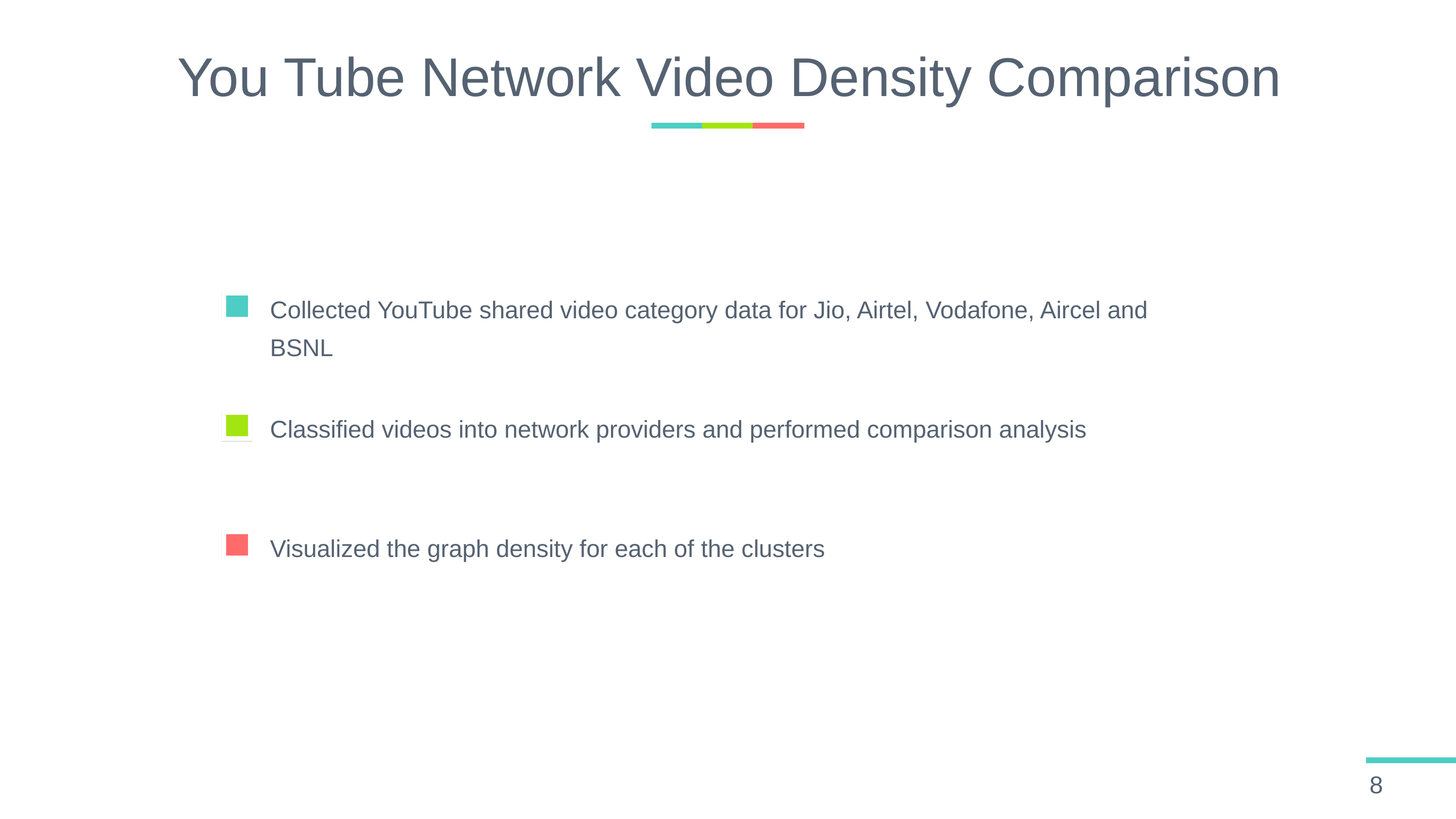

# You Tube Network Video Density Comparison
Collected YouTube shared video category data for Jio, Airtel, Vodafone, Aircel and BSNL
Classified videos into network providers and performed comparison analysis
Visualized the graph density for each of the clusters
8